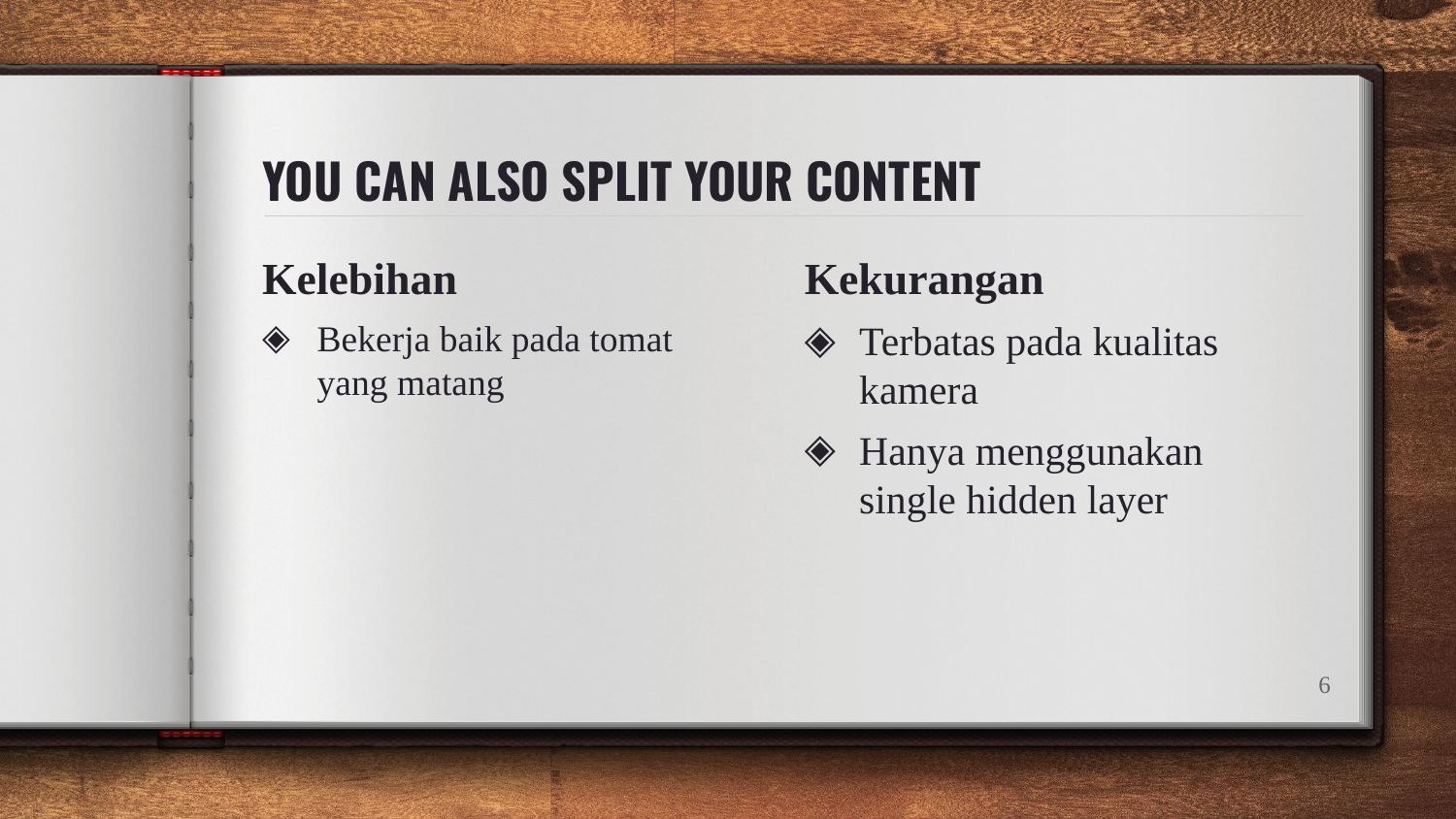

# YOU CAN ALSO SPLIT YOUR CONTENT
Kelebihan
Bekerja baik pada tomat yang matang
Kekurangan
Terbatas pada kualitas kamera
Hanya menggunakan single hidden layer
6